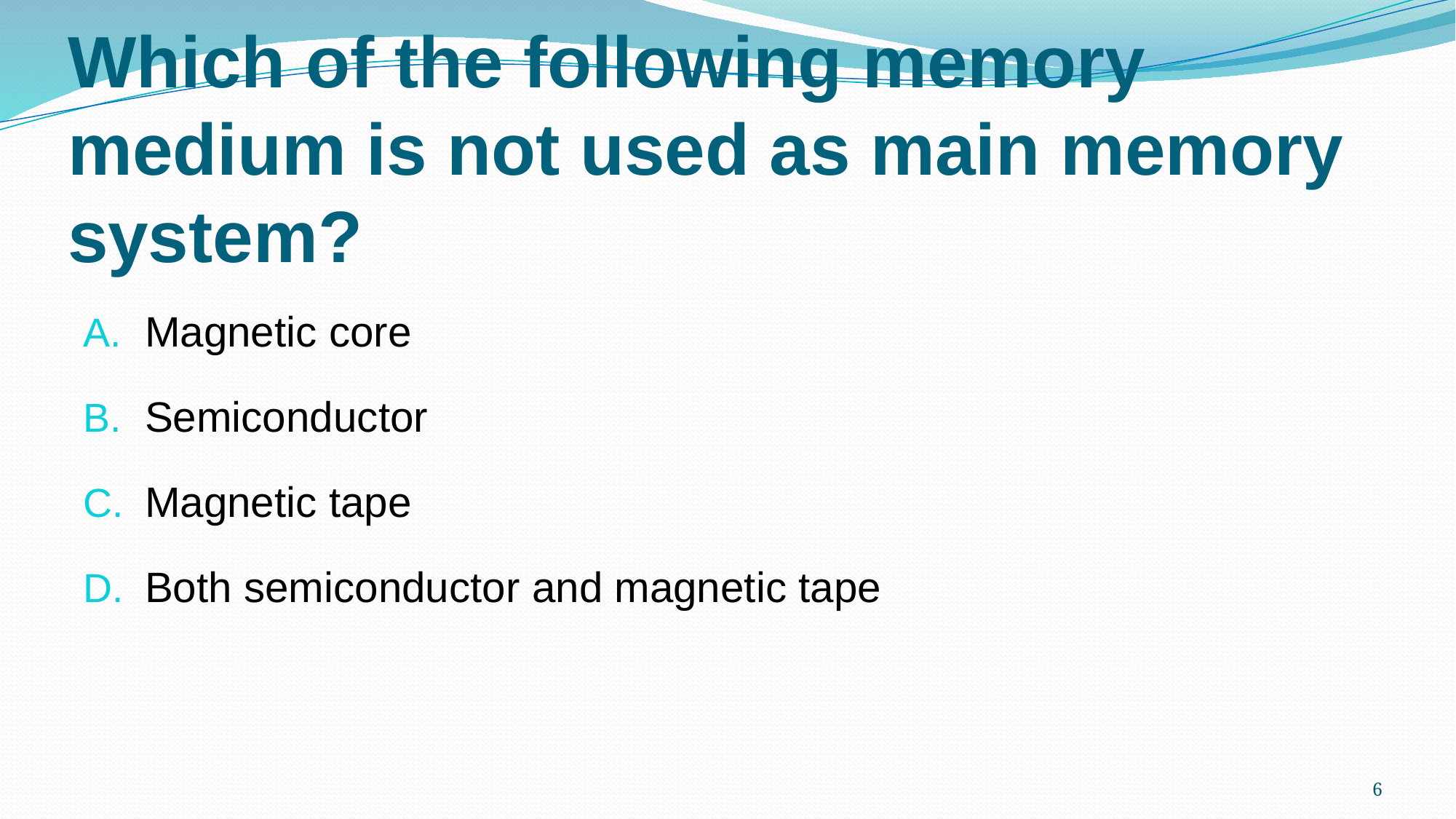

# Which of the following memory medium is not used as main memory system?
Magnetic core
Semiconductor
Magnetic tape
Both semiconductor and magnetic tape
6